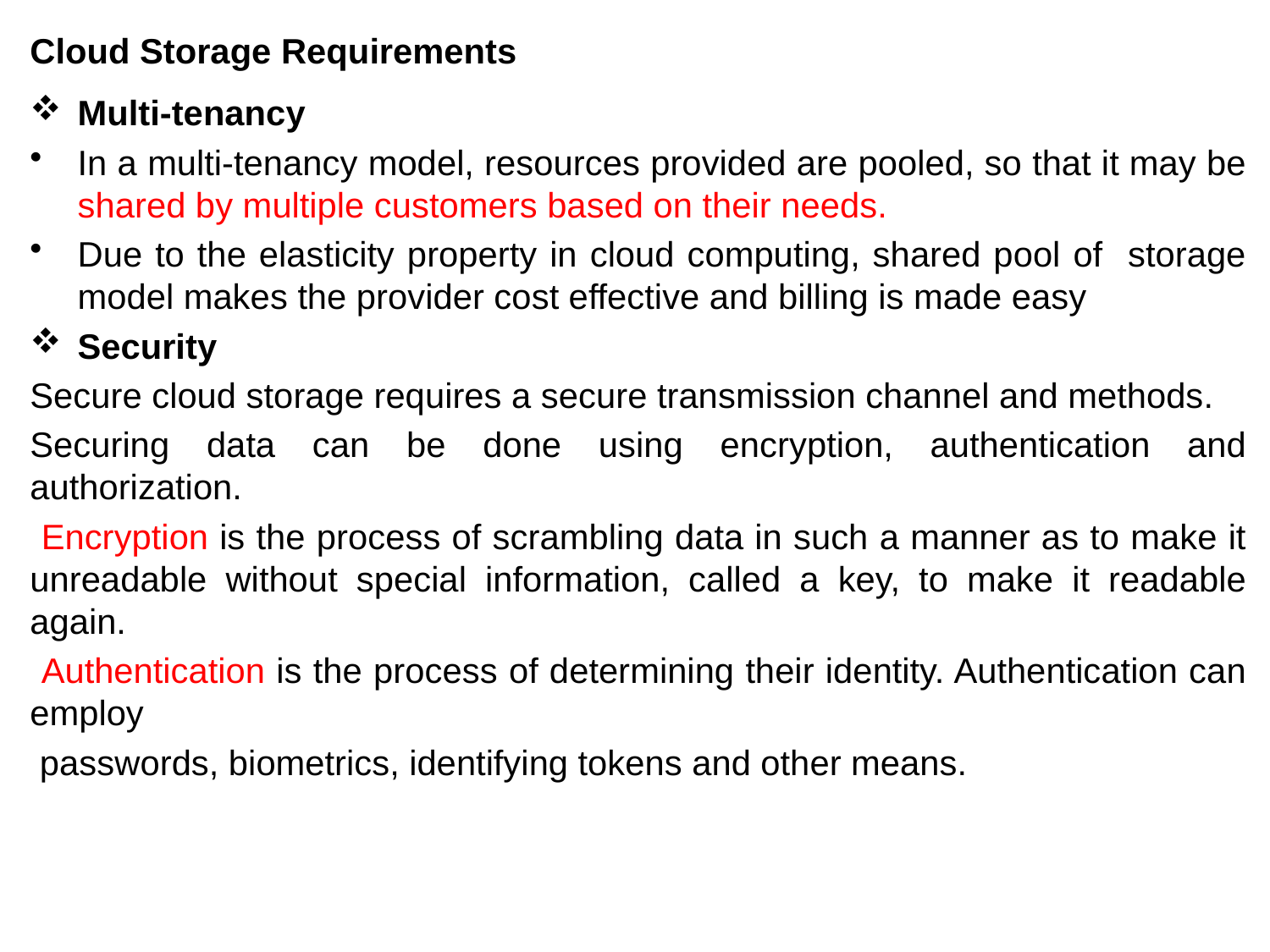

# Cloud Storage Requirements
Multi-tenancy
In a multi-tenancy model, resources provided are pooled, so that it may be shared by multiple customers based on their needs.
Due to the elasticity property in cloud computing, shared pool of  storage model makes the provider cost effective and billing is made easy
Security
Secure cloud storage requires a secure transmission channel and methods.
Securing data can be done using encryption, authentication and authorization.
 Encryption is the process of scrambling data in such a manner as to make it unreadable without special information, called a key, to make it readable again.
 Authentication is the process of determining their identity. Authentication can employ
 passwords, biometrics, identifying tokens and other means.